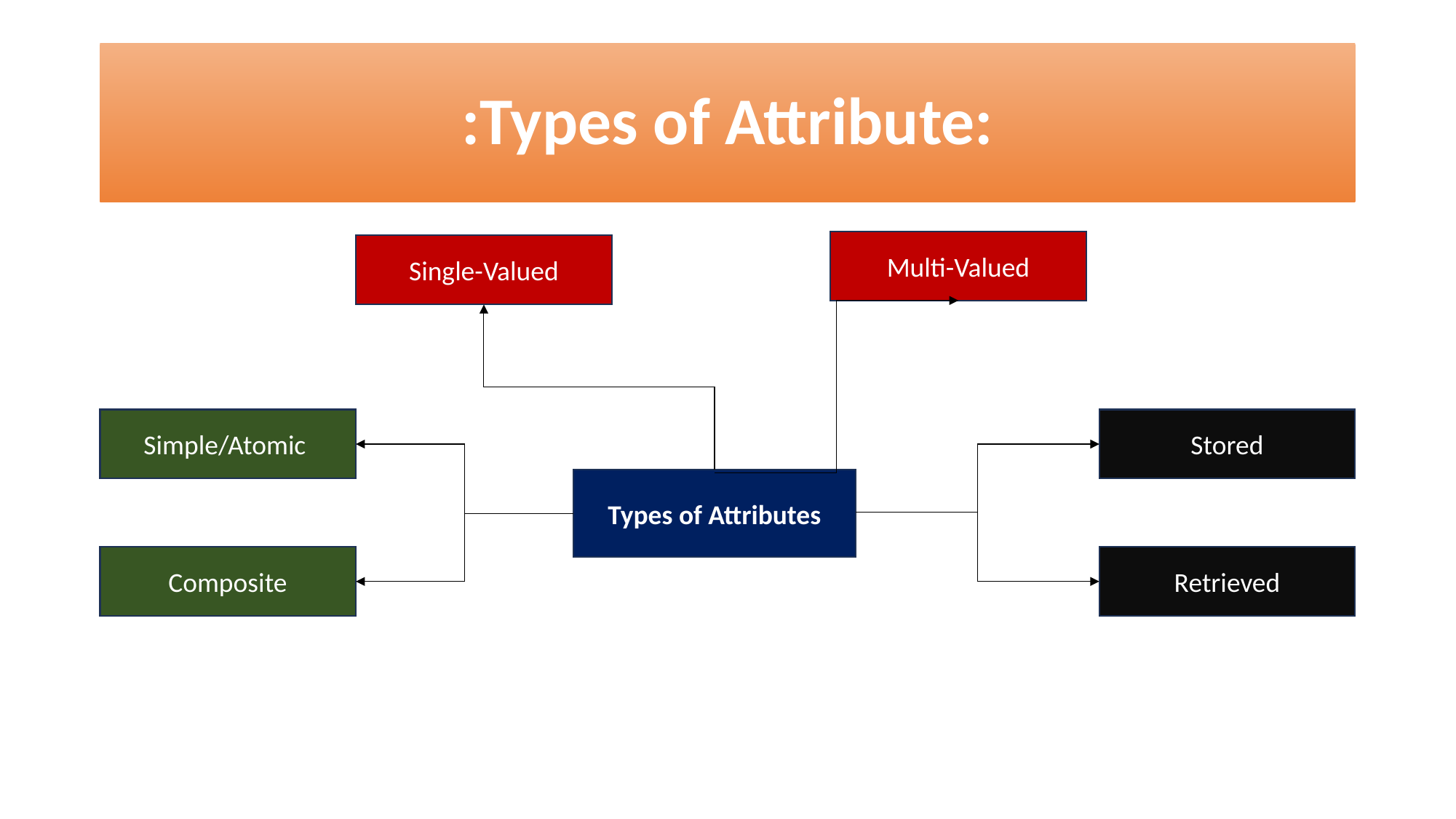

# :Types of Attribute:

Multi-Valued
Single-Valued
Simple/Atomic
Stored
Types of Attributes
Composite
Retrieved